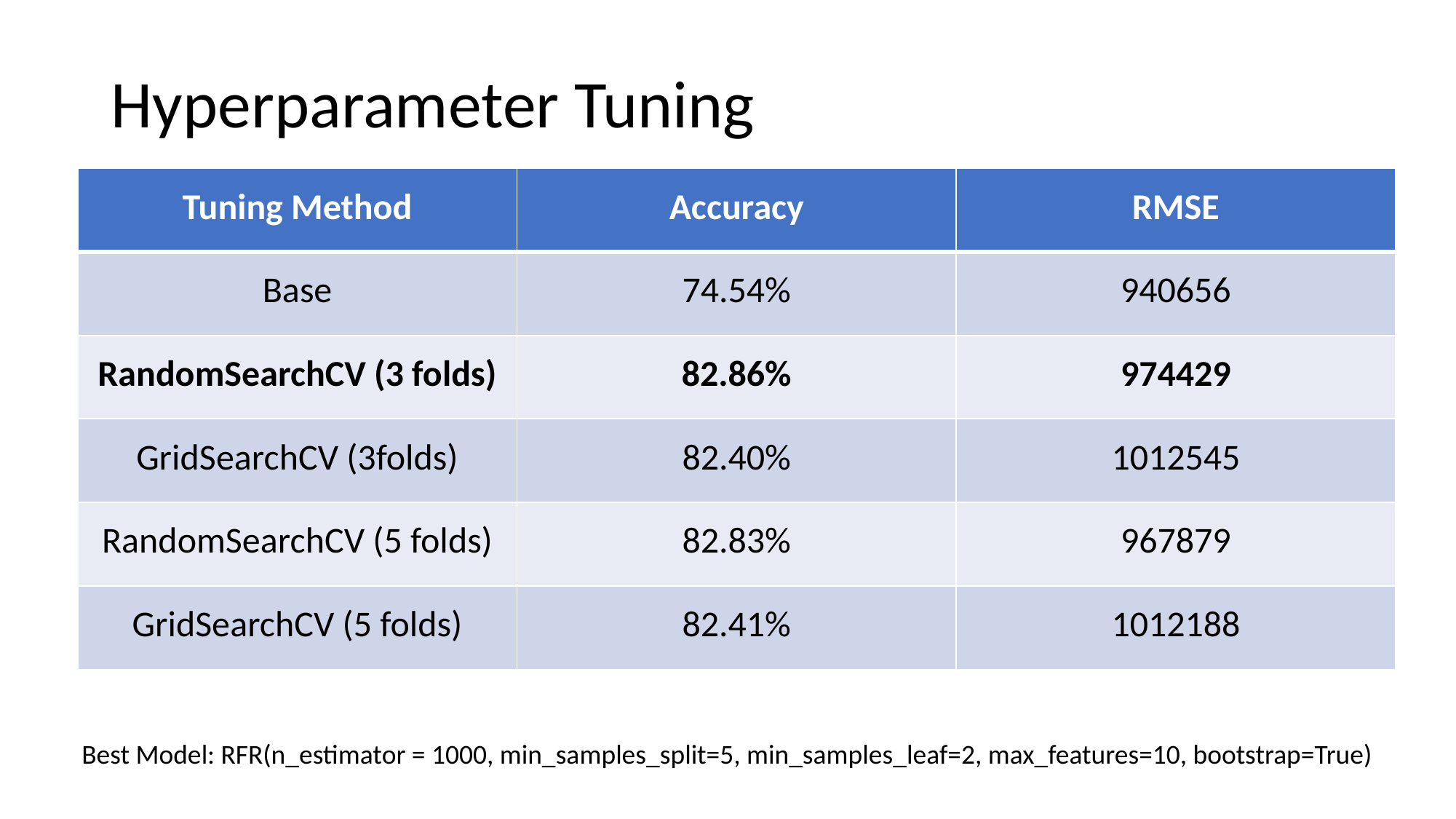

# Hyperparameter Tuning
| Tuning Method | Accuracy | RMSE |
| --- | --- | --- |
| Base | 74.54% | 940656 |
| RandomSearchCV (3 folds) | 82.86% | 974429 |
| GridSearchCV (3folds) | 82.40% | 1012545 |
| RandomSearchCV (5 folds) | 82.83% | 967879 |
| GridSearchCV (5 folds) | 82.41% | 1012188 |
Best Model: RFR(n_estimator = 1000, min_samples_split=5, min_samples_leaf=2, max_features=10, bootstrap=True)